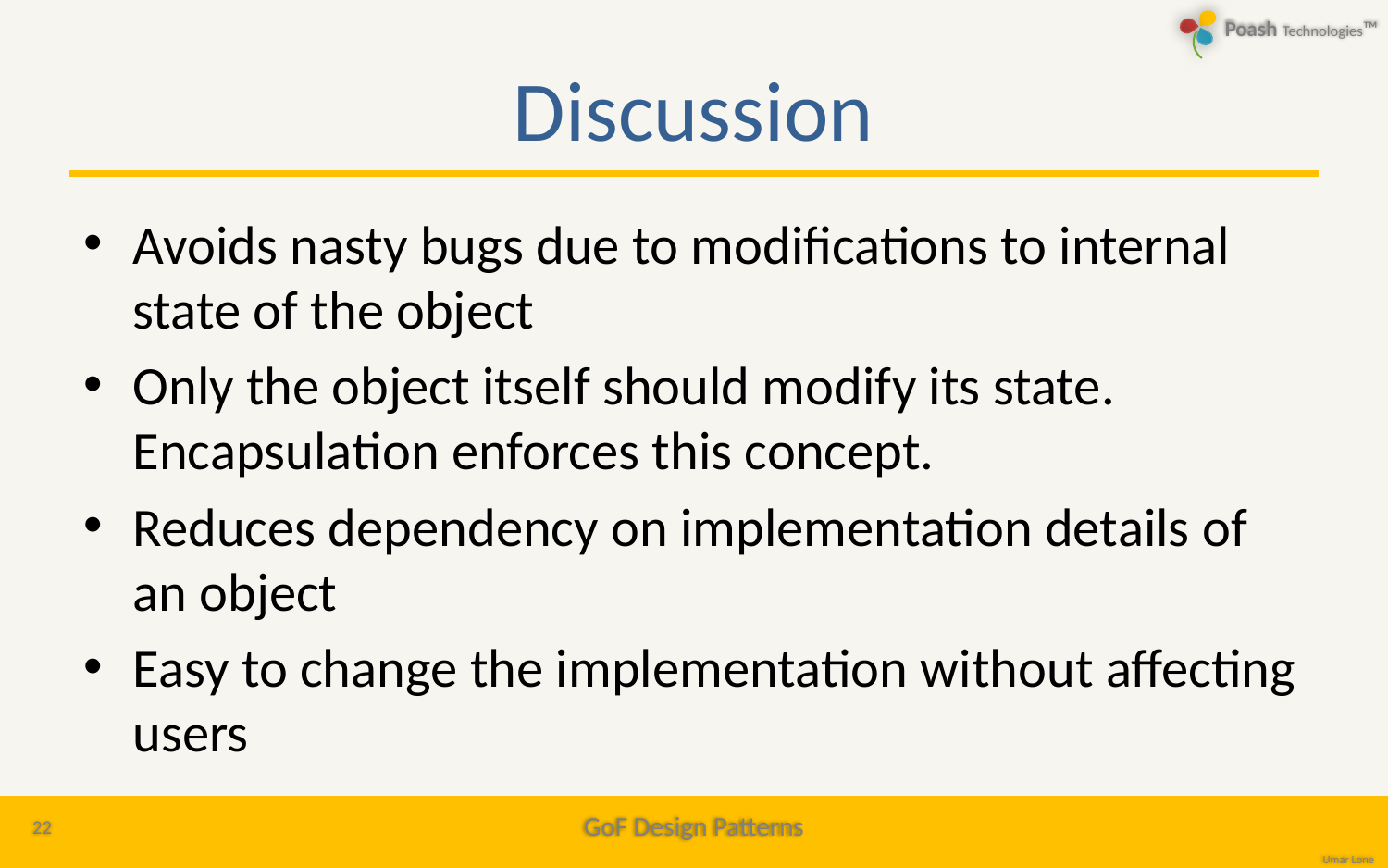

# Discussion
Avoids nasty bugs due to modifications to internal state of the object
Only the object itself should modify its state. Encapsulation enforces this concept.
Reduces dependency on implementation details of an object
Easy to change the implementation without affecting users
22